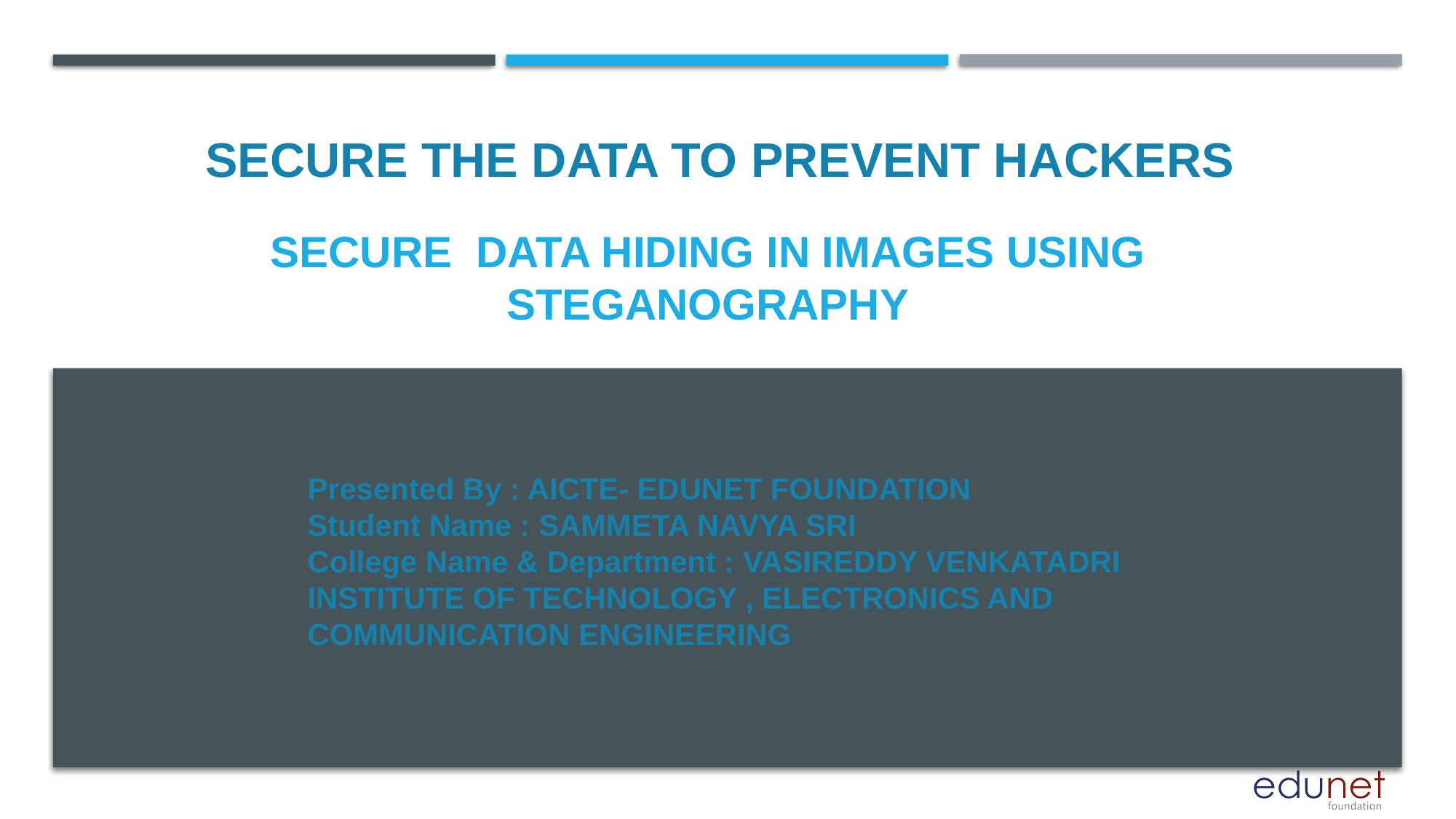

SECURE THE DATA TO PREVENT HACKERS
# SECURE  DATA HIDING IN IMAGES USING STEGANOGRAPHY
Presented By : AICTE- EDUNET FOUNDATION
Student Name : SAMMETA NAVYA SRI
College Name & Department : VASIREDDY VENKATADRI INSTITUTE OF TECHNOLOGY , ELECTRONICS AND COMMUNICATION ENGINEERING